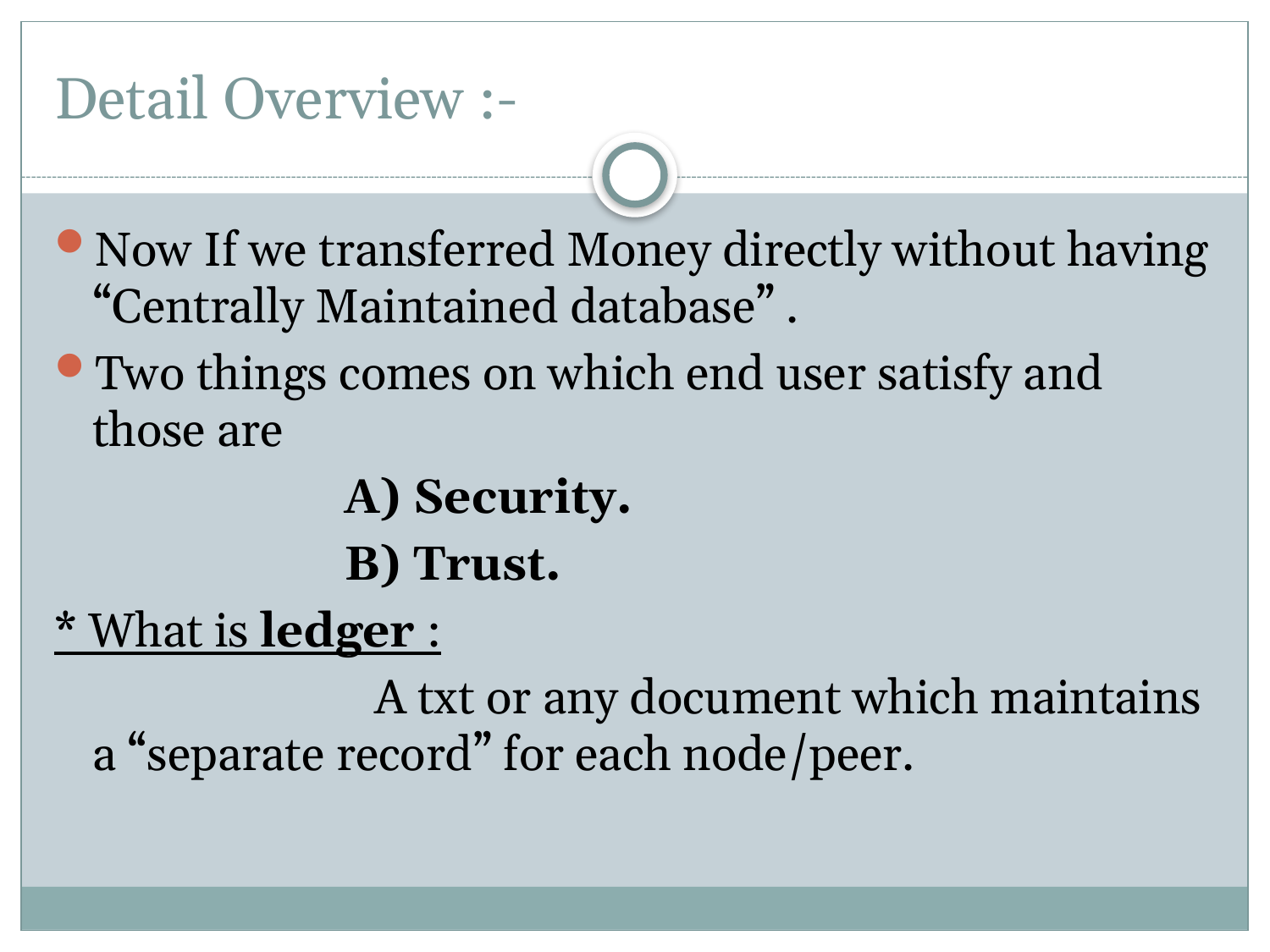

Detail Overview :-
Now If we transferred Money directly without having “Centrally Maintained database” .
Two things comes on which end user satisfy and those are
                        A) Security.
                        B) Trust.
* What is ledger :
                            A txt or any document which maintains a “separate record” for each node/peer.